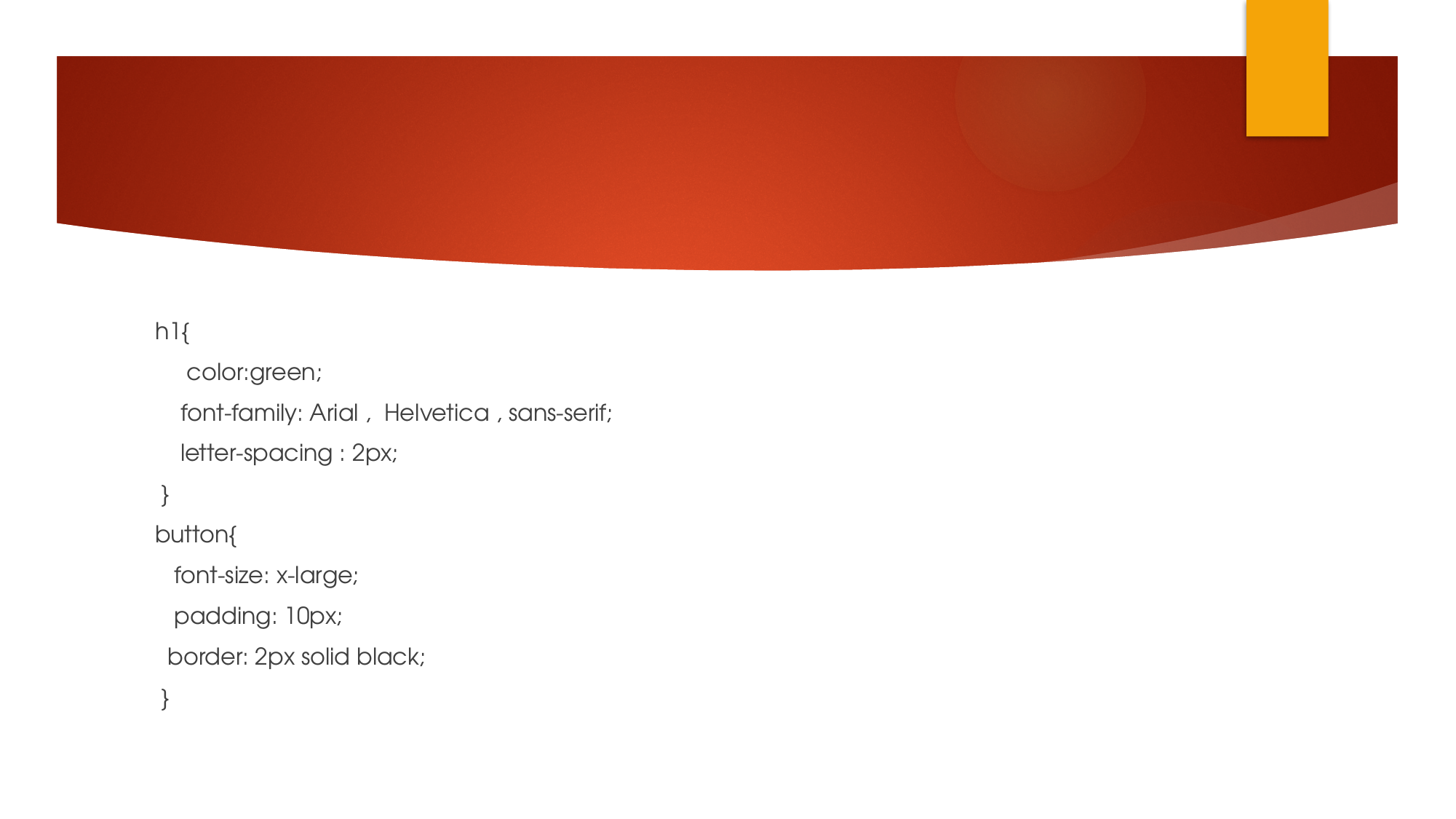

#
 h1{
      color:green;
     font-family: Arial ,  Helvetica , sans-serif;
     letter-spacing : 2px;
  }
 button{
    font-size: x-large;
    padding: 10px;
   border: 2px solid black;
  }